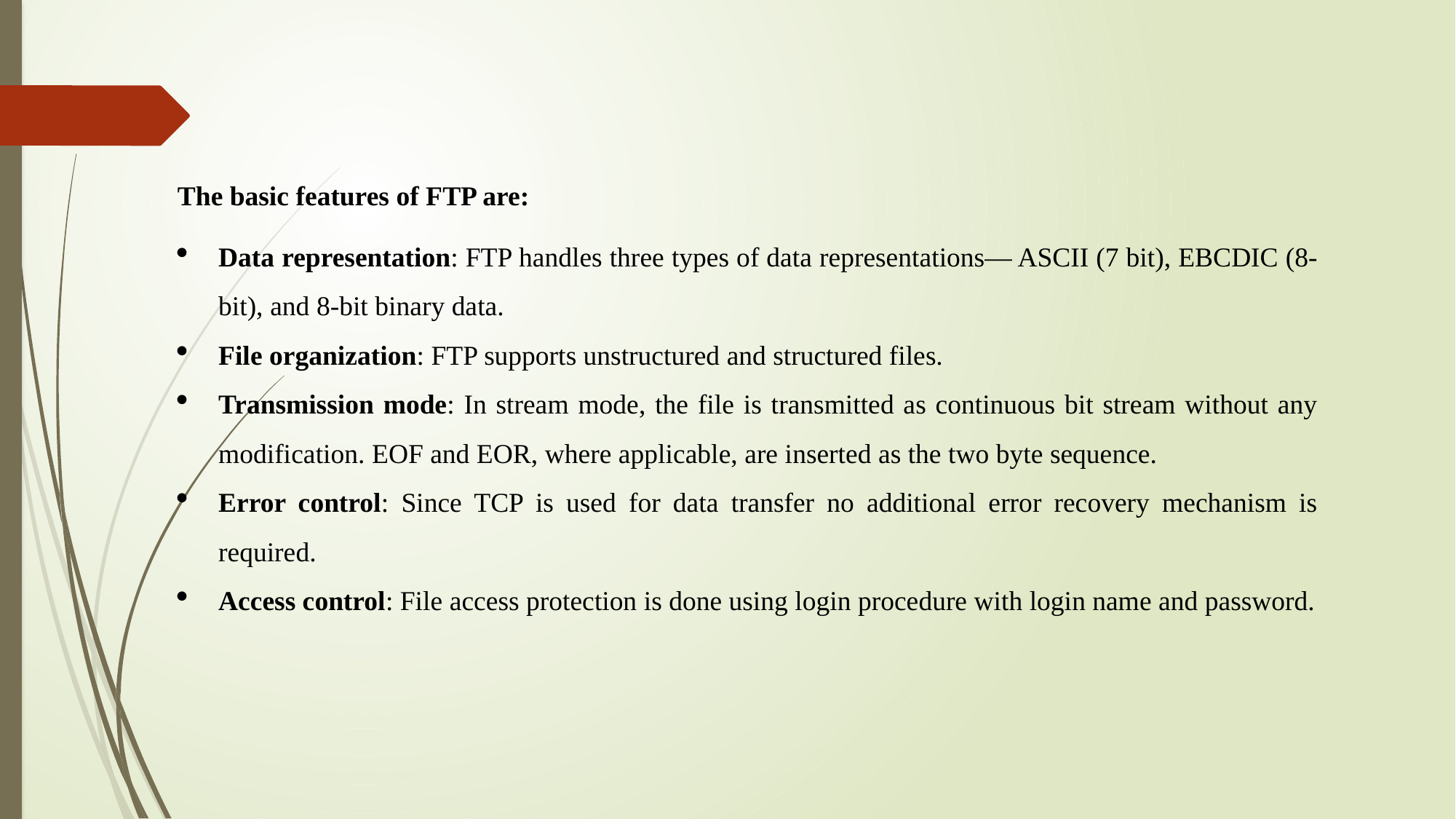

The basic features of FTP are:
Data representation: FTP handles three types of data representations— ASCII (7 bit), EBCDIC (8-bit), and 8-bit binary data.
File organization: FTP supports unstructured and structured files.
Transmission mode: In stream mode, the file is transmitted as continuous bit stream without any modification. EOF and EOR, where applicable, are inserted as the two byte sequence.
Error control: Since TCP is used for data transfer no additional error recovery mechanism is required.
Access control: File access protection is done using login procedure with login name and password.